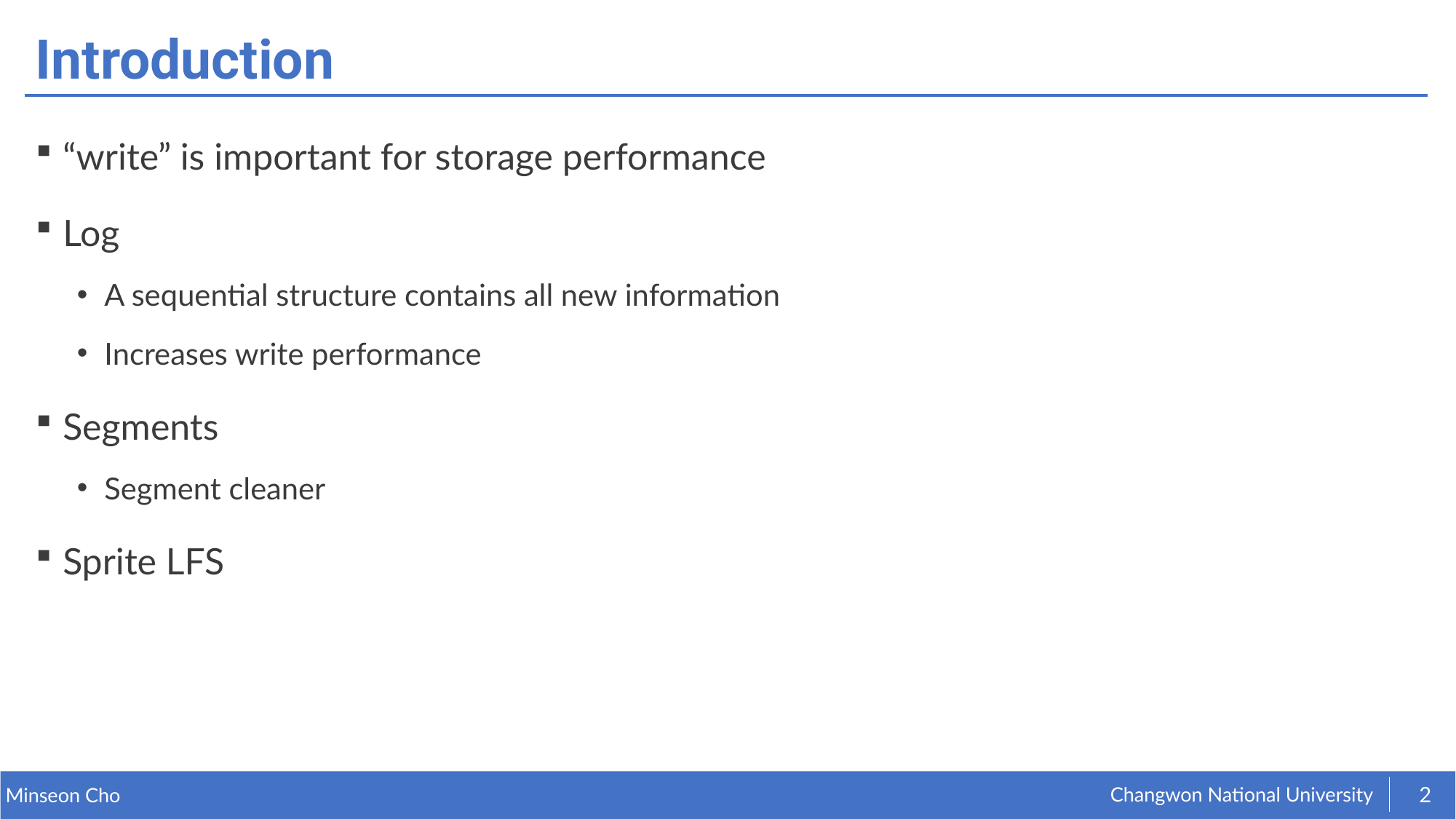

# Introduction
“write” is important for storage performance
Log
A sequential structure contains all new information
Increases write performance
Segments
Segment cleaner
Sprite LFS

2